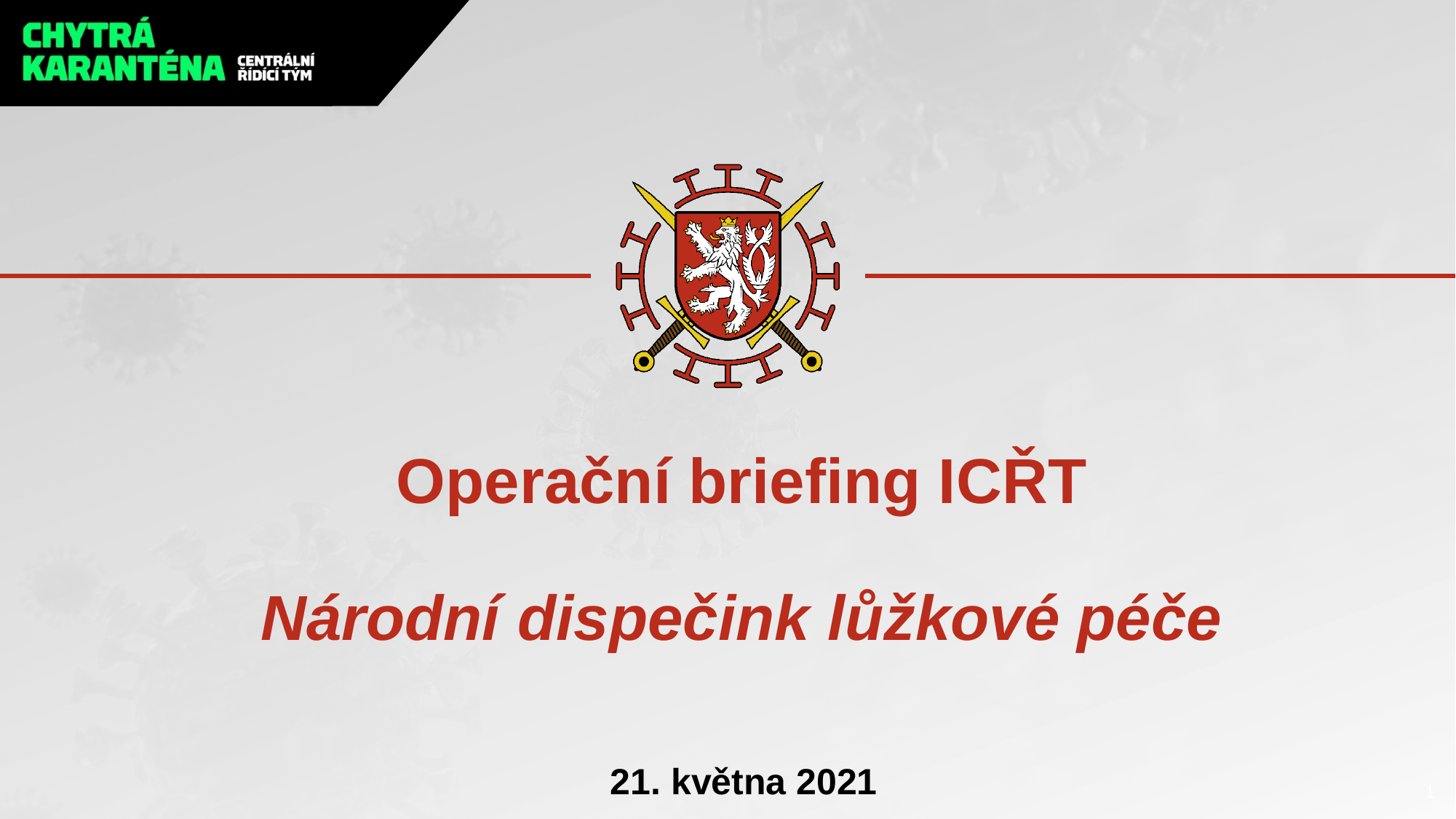

# Operační briefing ICŘT Národní dispečink lůžkové péče
21. května 2021
1